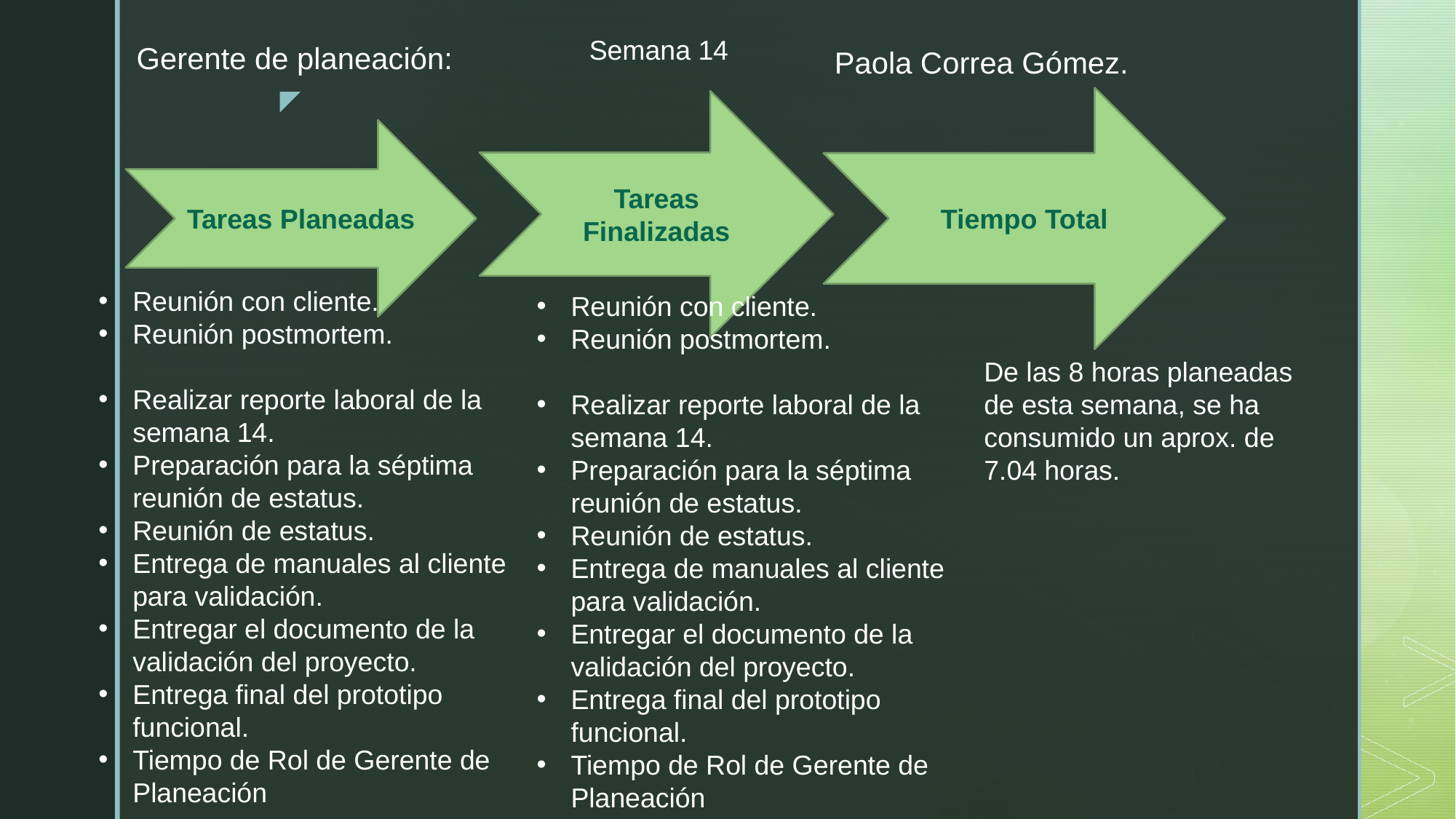

Semana 14
Gerente de planeación:
Paola Correa Gómez.
Tiempo Total
Tareas Finalizadas
Tareas Planeadas
Reunión con cliente.
Reunión postmortem.

Realizar reporte laboral de la semana 14.
Preparación para la séptima reunión de estatus.
Reunión de estatus.
Entrega de manuales al cliente para validación.
Entregar el documento de la validación del proyecto.
Entrega final del prototipo funcional.
Tiempo de Rol de Gerente de Planeación
Reunión con cliente.
Reunión postmortem.

Realizar reporte laboral de la semana 14.
Preparación para la séptima reunión de estatus.
Reunión de estatus.
Entrega de manuales al cliente para validación.
Entregar el documento de la validación del proyecto.
Entrega final del prototipo funcional.
Tiempo de Rol de Gerente de Planeación
De las 8 horas planeadas de esta semana, se ha consumido un aprox. de    7.04 horas.